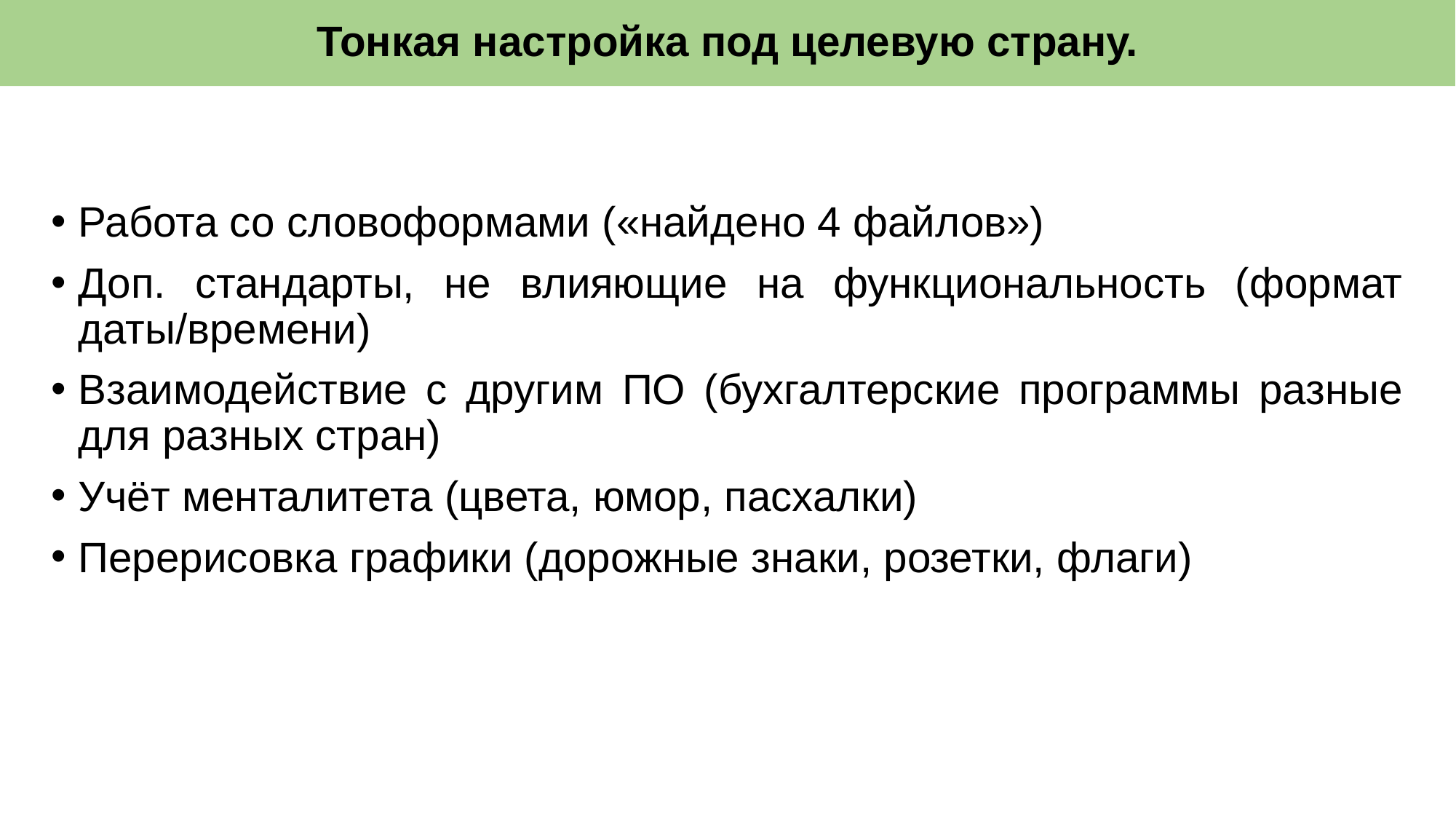

# Тонкая настройка под целевую страну.

Работа со словоформами («найдено 4 файлов»)
Доп. стандарты, не влияющие на функциональность (формат даты/времени)
Взаимодействие с другим ПО (бухгалтерские программы разные для разных стран)
Учёт менталитета (цвета, юмор, пасхалки)
Перерисовка графики (дорожные знаки, розетки, флаги)